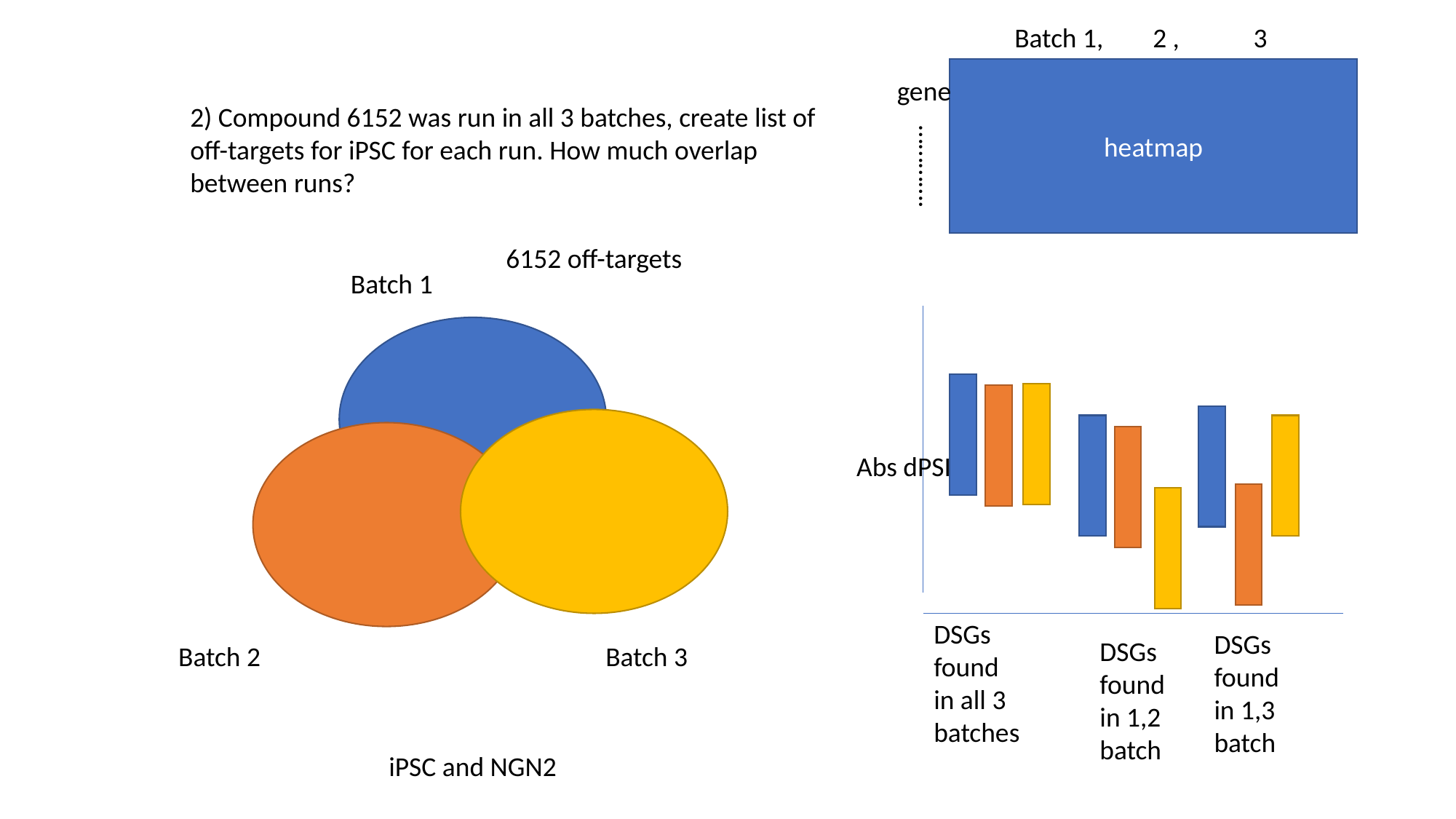

Batch 1,        2 ,            3
heatmap
gene
2) Compound 6152 was run in all 3 batches, create list of off-targets for iPSC for each run. How much overlap between runs?
………….
6152 off-targets
Batch 1

Abs dPSI

DSGs found in all 3 batches
DSGs found in 1,3 batch
DSGs found in 1,2 batch
Batch 2
Batch 3
iPSC and NGN2